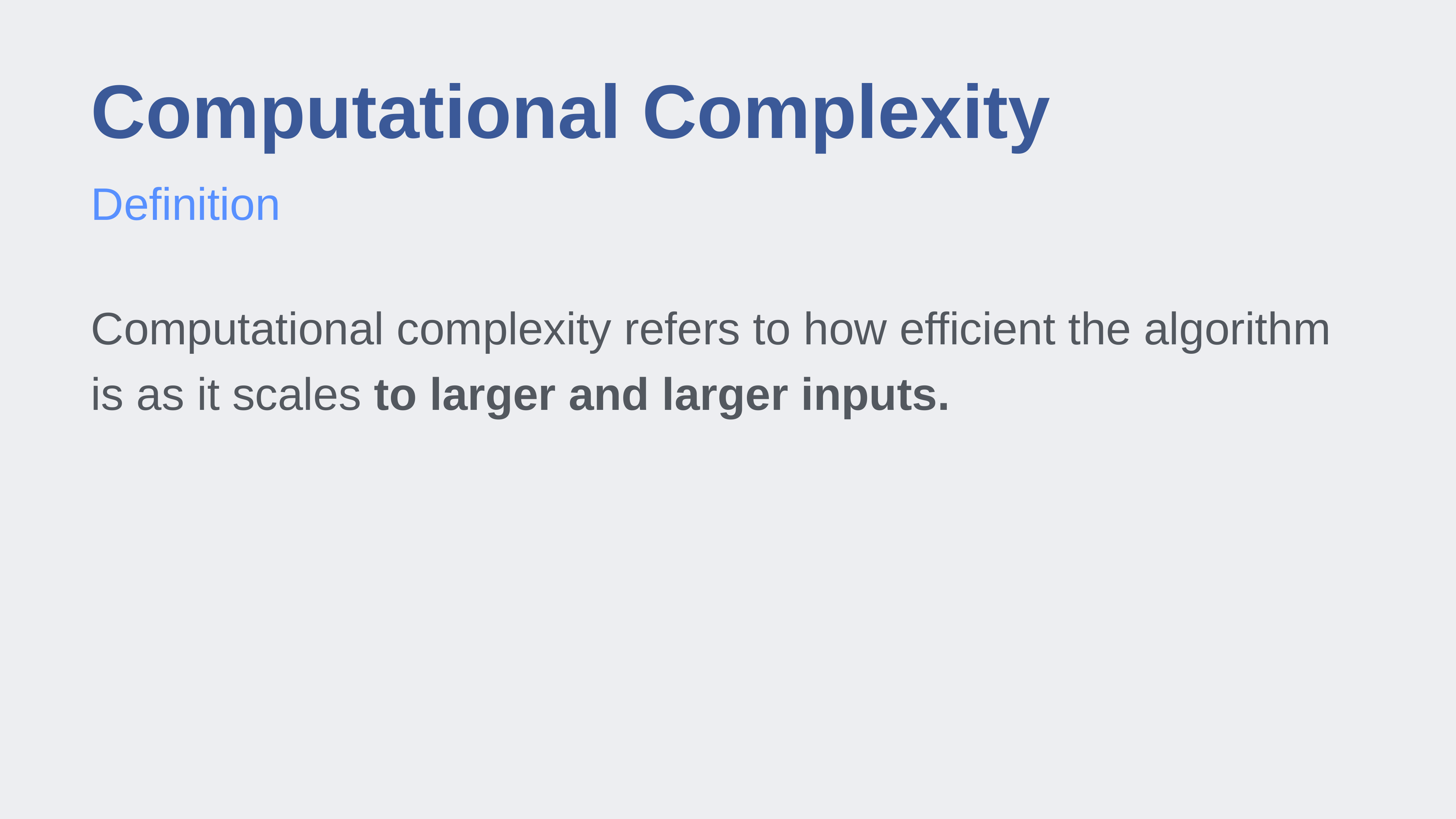

# Computational Complexity

Definition
Computational complexity refers to how efficient the algorithm is as it scales to larger and larger inputs.